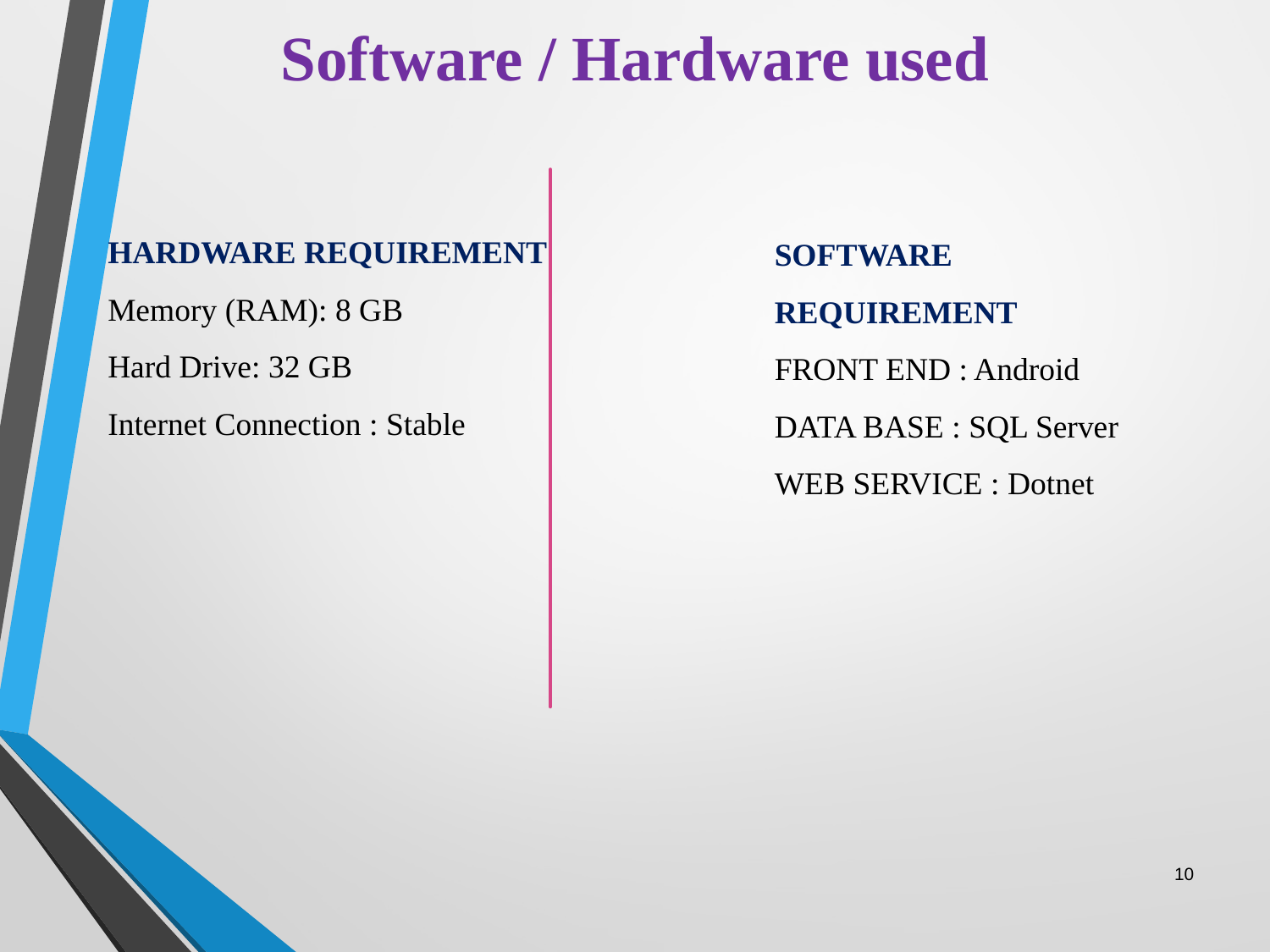

# Software / Hardware used
HARDWARE REQUIREMENT
Memory (RAM): 8 GB
Hard Drive: 32 GB
Internet Connection : Stable
SOFTWARE REQUIREMENT
FRONT END : Android
DATA BASE : SQL Server
WEB SERVICE : Dotnet
10